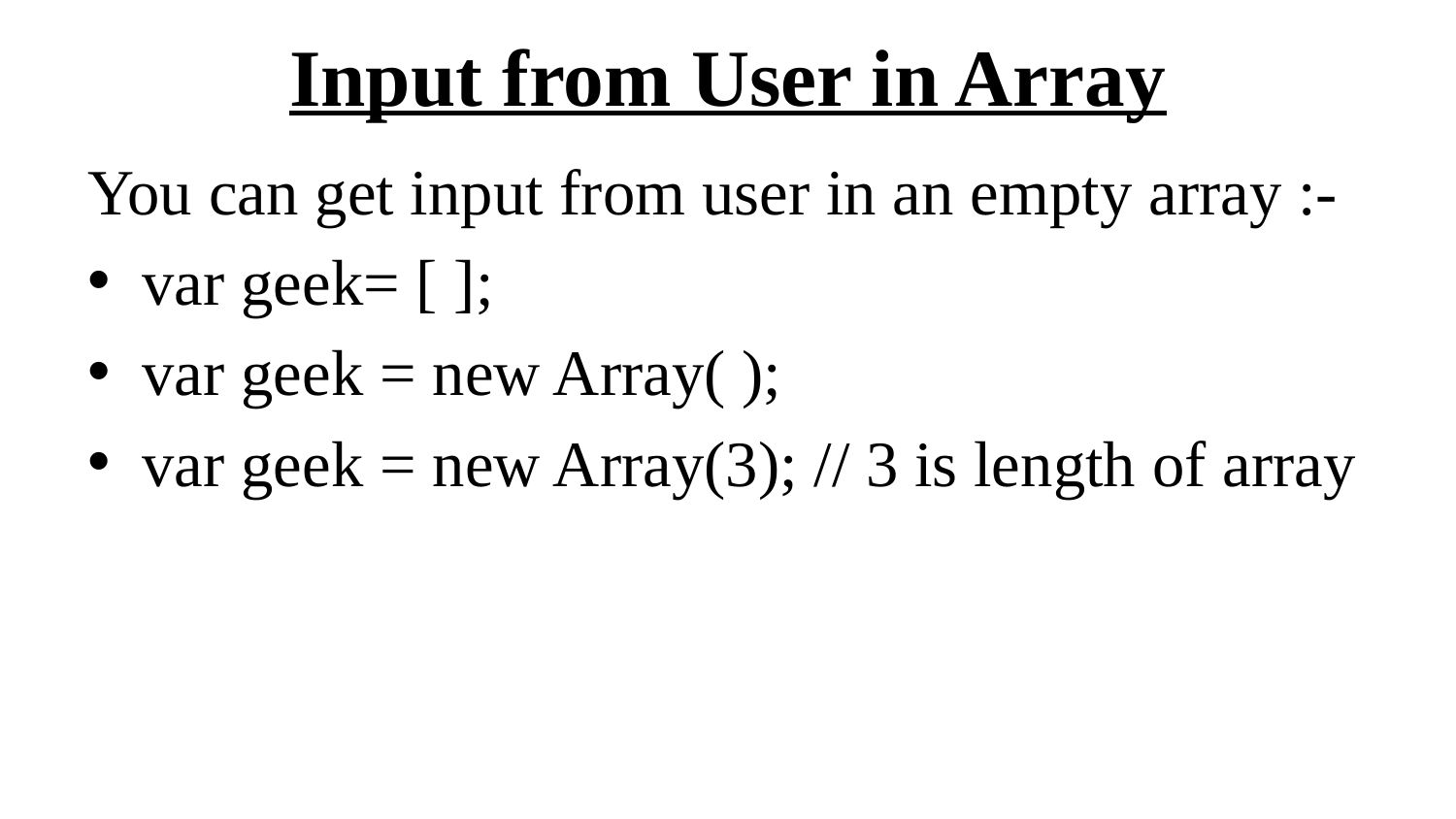

# Input from User in Array
You can get input from user in an empty array :-
var geek= [ ];
var geek = new Array( );
var geek = new Array(3); // 3 is length of array